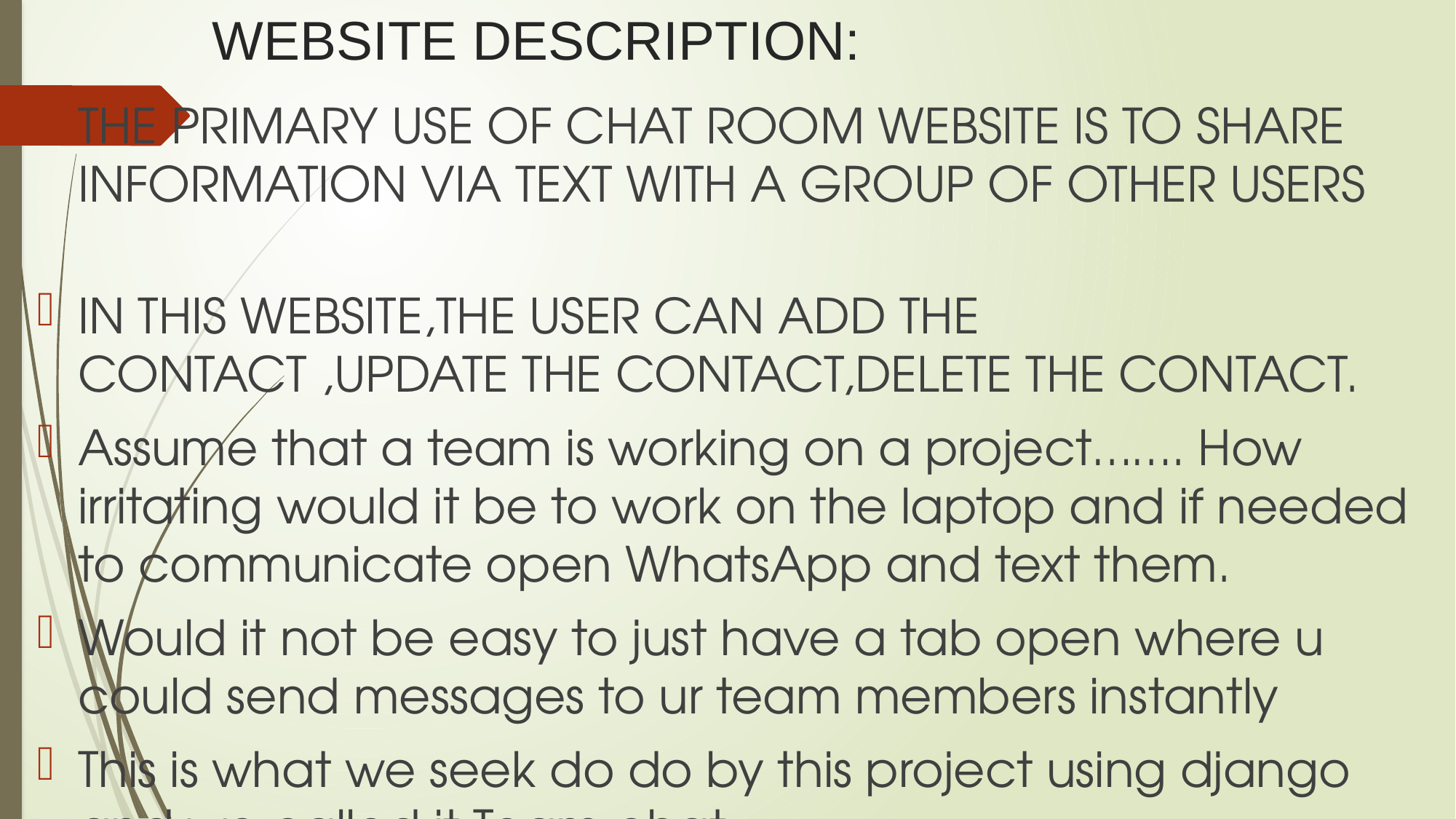

# WEBSITE DESCRIPTION:
THE PRIMARY USE OF CHAT ROOM WEBSITE IS TO SHARE INFORMATION VIA TEXT WITH A GROUP OF OTHER USERS

IN THIS WEBSITE,THE USER CAN ADD THE CONTACT ,UPDATE THE CONTACT,DELETE THE CONTACT.
Assume that a team is working on a project……. How irritating would it be to work on the laptop and if needed to communicate open WhatsApp and text them.
Would it not be easy to just have a tab open where u could send messages to ur team members instantly
This is what we seek do do by this project using django and we called it Team chat